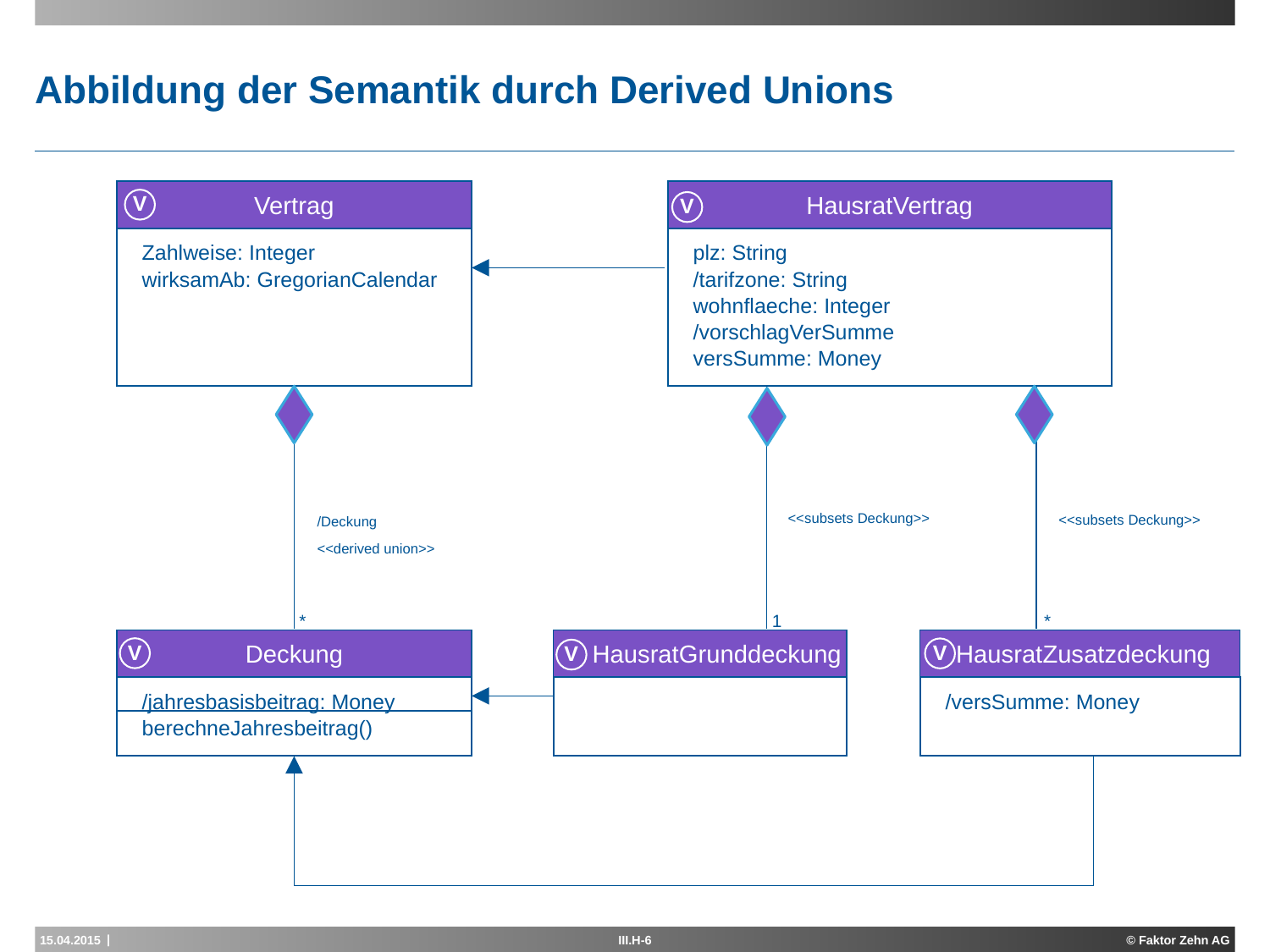

# Abbildung der Semantik durch Derived Unions
Vertrag
Zahlweise: Integer
wirksamAb: GregorianCalendar

HausratVertrag
plz: String
/tarifzone: String
wohnflaeche: Integer
/vorschlagVerSumme
versSumme: Money
V
V

<<subsets Deckung>>
<<subsets Deckung>>
/Deckung
<<derived union>>
*
*
1
Deckung
/jahresbasisbeitrag: Money
berechneJahresbeitrag()

   HausratGrunddeckung

 HausratZusatzdeckung
/versSumme: Money
V
V
V
15.04.2015
III.H-6